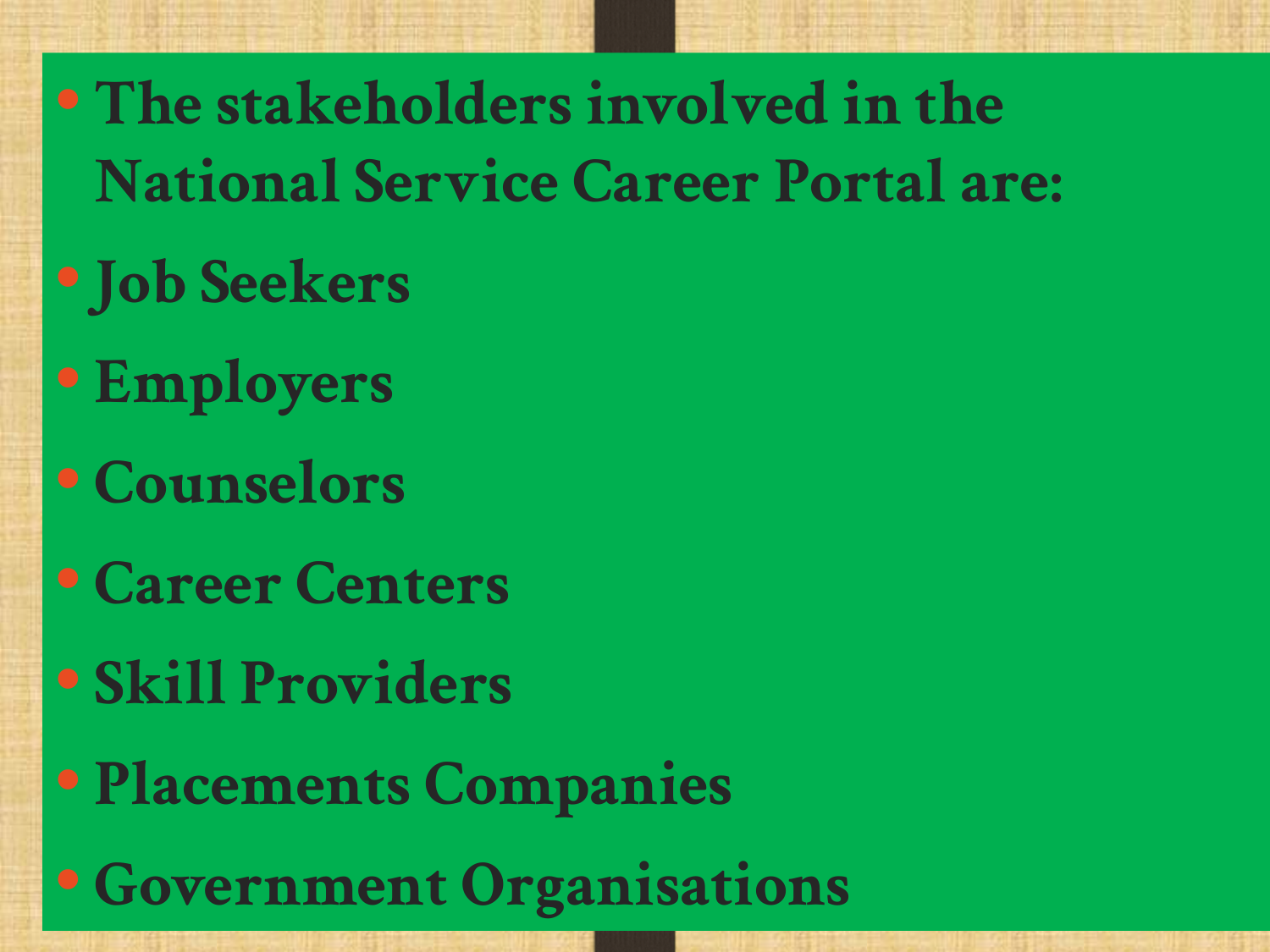

The stakeholders involved in the National Service Career Portal are:
Job Seekers
Employers
Counselors
Career Centers
Skill Providers
Placements Companies
Government Organisations

#